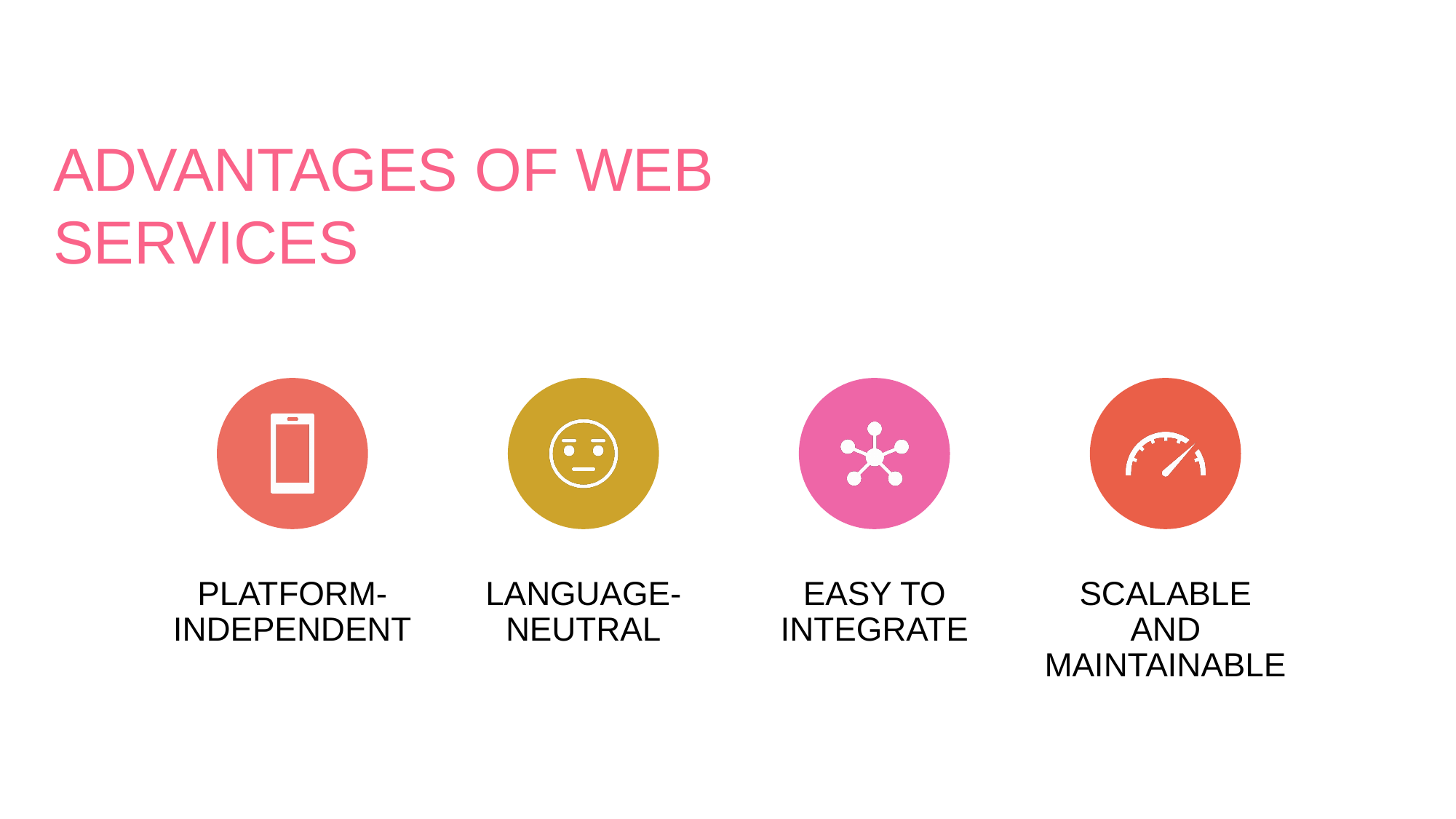

ADVANTAGES OF WEB SERVICES
Platform-independent
Language-neutral
Easy to integrate
Scalable and maintainable